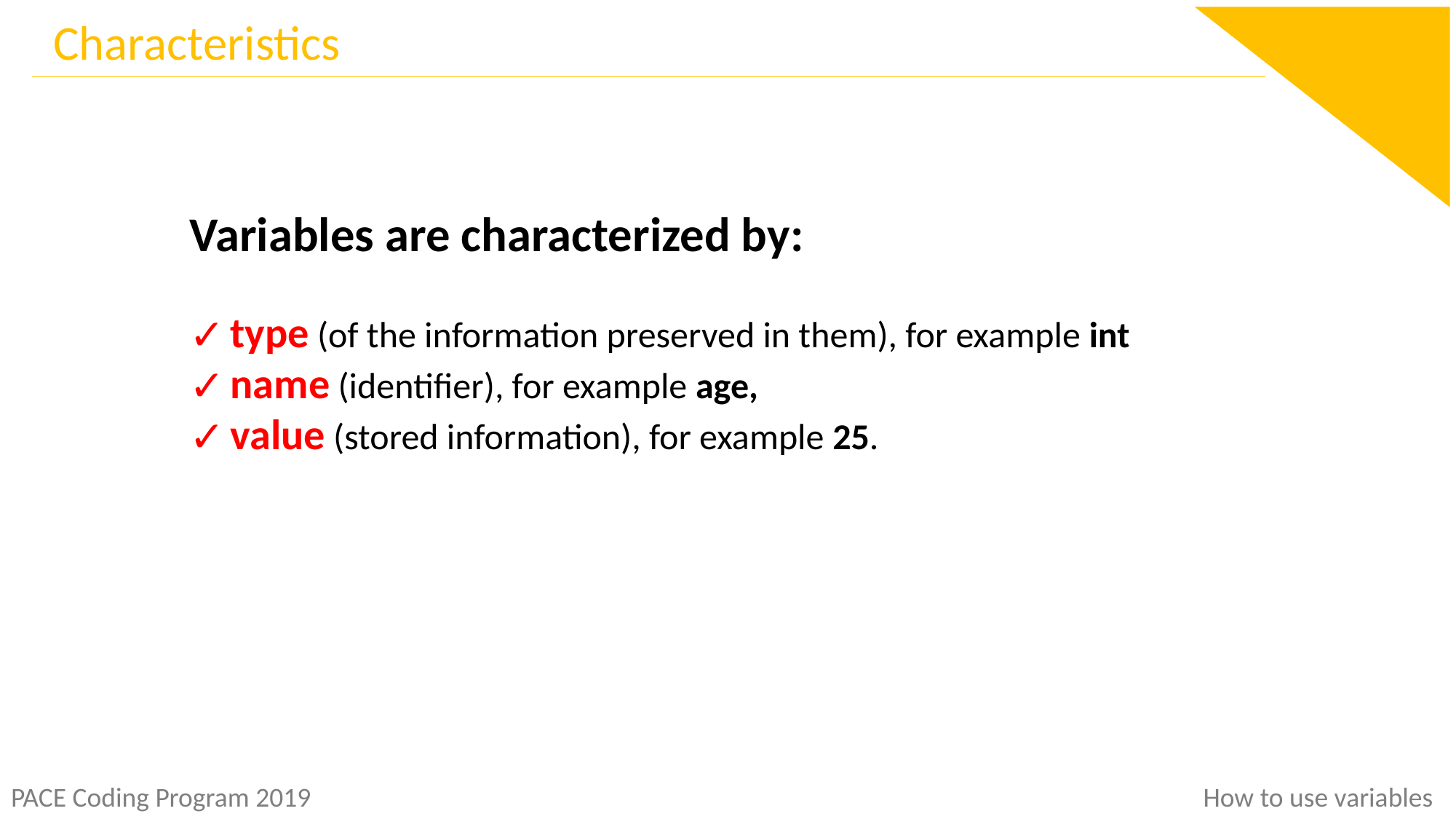

Characteristics

Variables are characterized by:

type (of the information preserved in them), for example int
name (identifier), for example age,
value (stored information), for example 25.
How to use variables
PACE Coding Program 2019